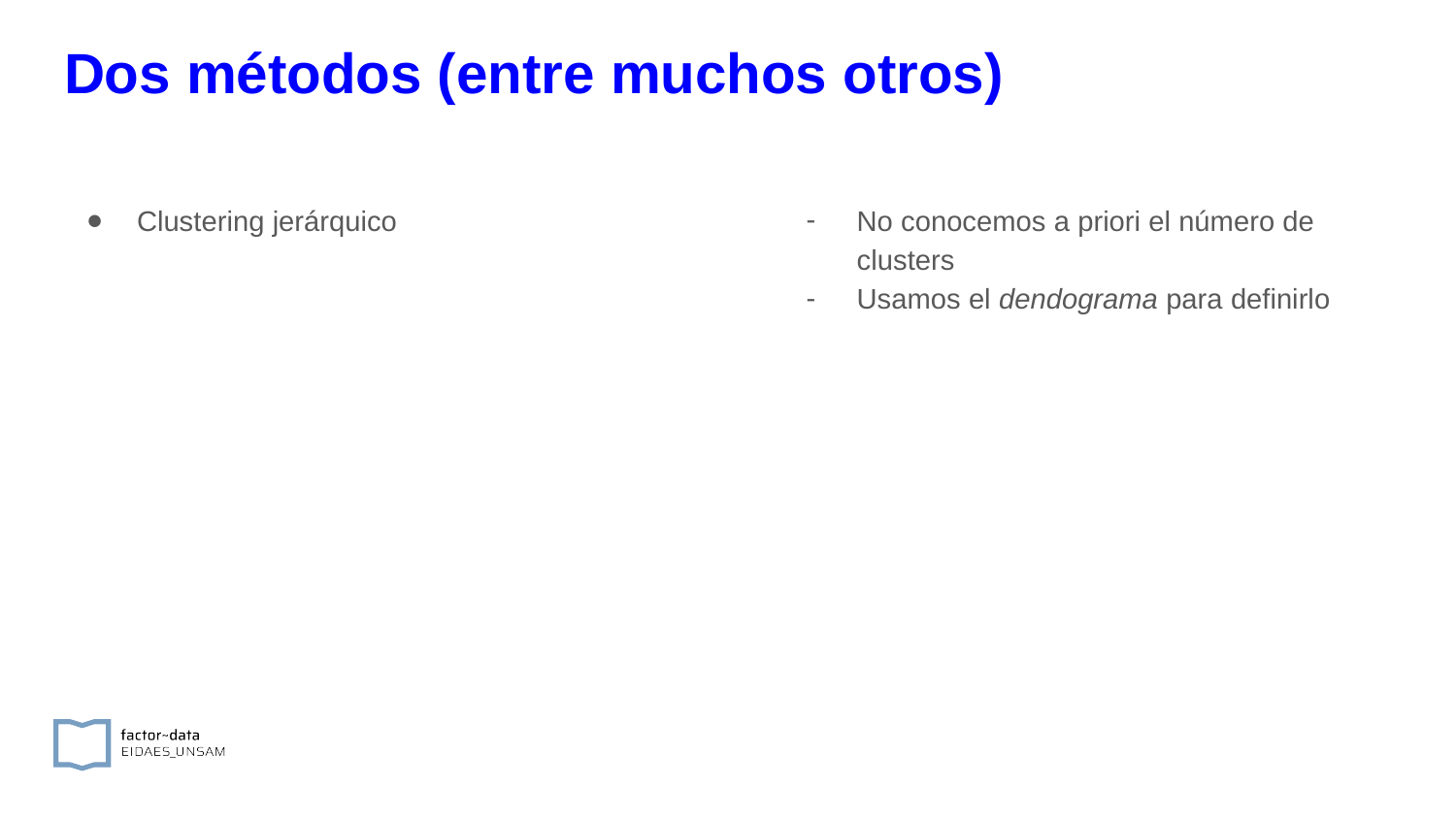

Dos métodos (entre muchos otros)
Clustering jerárquico
No conocemos a priori el número de clusters
Usamos el dendograma para definirlo